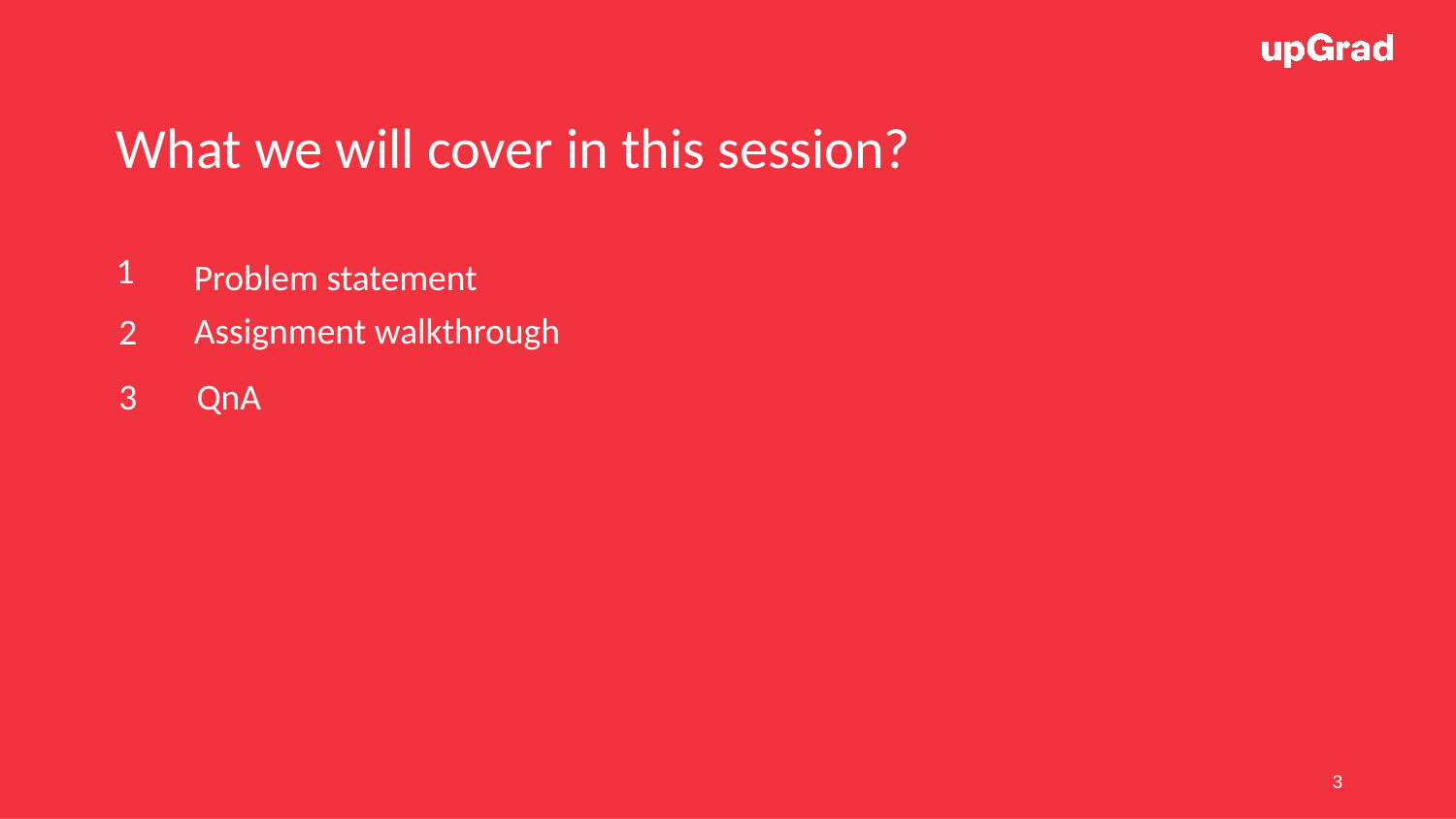

What we will cover in this session?
1
Problem statement
Assignment walkthrough
2
3
QnA
3